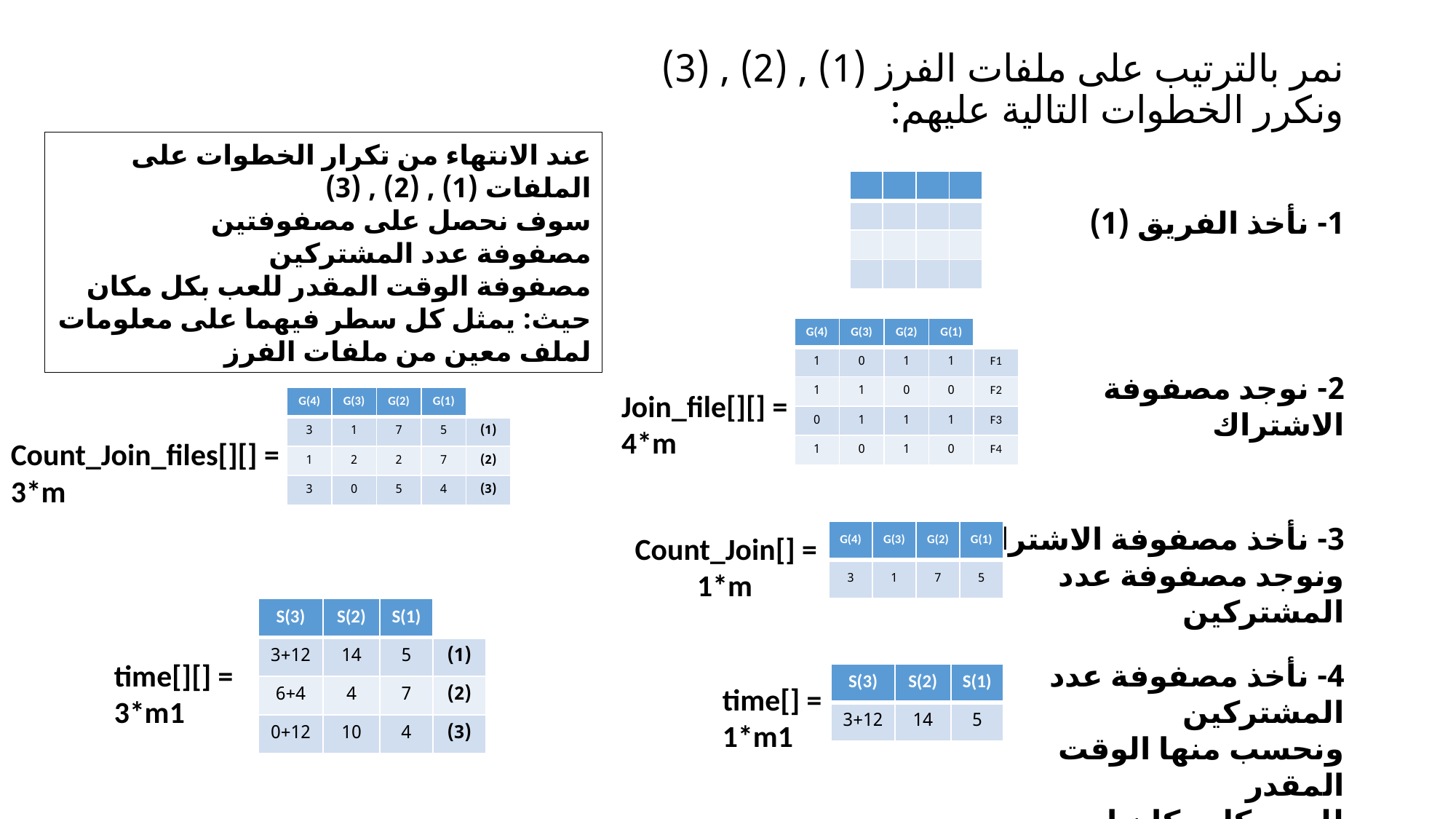

# نمر بالترتيب على ملفات الفرز (1) , (2) , (3) ونكرر الخطوات التالية عليهم:
عند الانتهاء من تكرار الخطوات على الملفات (1) , (2) , (3)
سوف نحصل على مصفوفتين
مصفوفة عدد المشتركين
مصفوفة الوقت المقدر للعب بكل مكان
حيث: يمثل كل سطر فيهما على معلومات لملف معين من ملفات الفرز
|  |  |  |  |
| --- | --- | --- | --- |
|  |  |  |  |
|  |  |  |  |
|  |  |  |  |
1- نأخذ الفريق (1)
| G(4) | G(3) | G(2) | G(1) |  |
| --- | --- | --- | --- | --- |
| 1 | 0 | 1 | 1 | F1 |
| 1 | 1 | 0 | 0 | F2 |
| 0 | 1 | 1 | 1 | F3 |
| 1 | 0 | 1 | 0 | F4 |
2- نوجد مصفوفة الاشتراك
Join_file[][] =
4*m
| G(4) | G(3) | G(2) | G(1) |  |
| --- | --- | --- | --- | --- |
| 3 | 1 | 7 | 5 | (1) |
| 1 | 2 | 2 | 7 | (2) |
| 3 | 0 | 5 | 4 | (3) |
Count_Join_files[][] =
3*m
3- نأخذ مصفوفة الاشتراك
ونوجد مصفوفة عدد المشتركين
| G(4) | G(3) | G(2) | G(1) |
| --- | --- | --- | --- |
| 3 | 1 | 7 | 5 |
Count_Join[] =
         1*m
| S(3) | S(2) | S(1) |  |
| --- | --- | --- | --- |
| 3+12 | 14 | 5 | (1) |
| 6+4 | 4 | 7 | (2) |
| 0+12 | 10 | 4 | (3) |
time[][] =
3*m1
4- نأخذ مصفوفة عدد المشتركين
ونحسب منها الوقت المقدر
للعب بكل مكان او Station
| S(3) | S(2) | S(1) |
| --- | --- | --- |
| 3+12 | 14 | 5 |
time[] =
1*m1